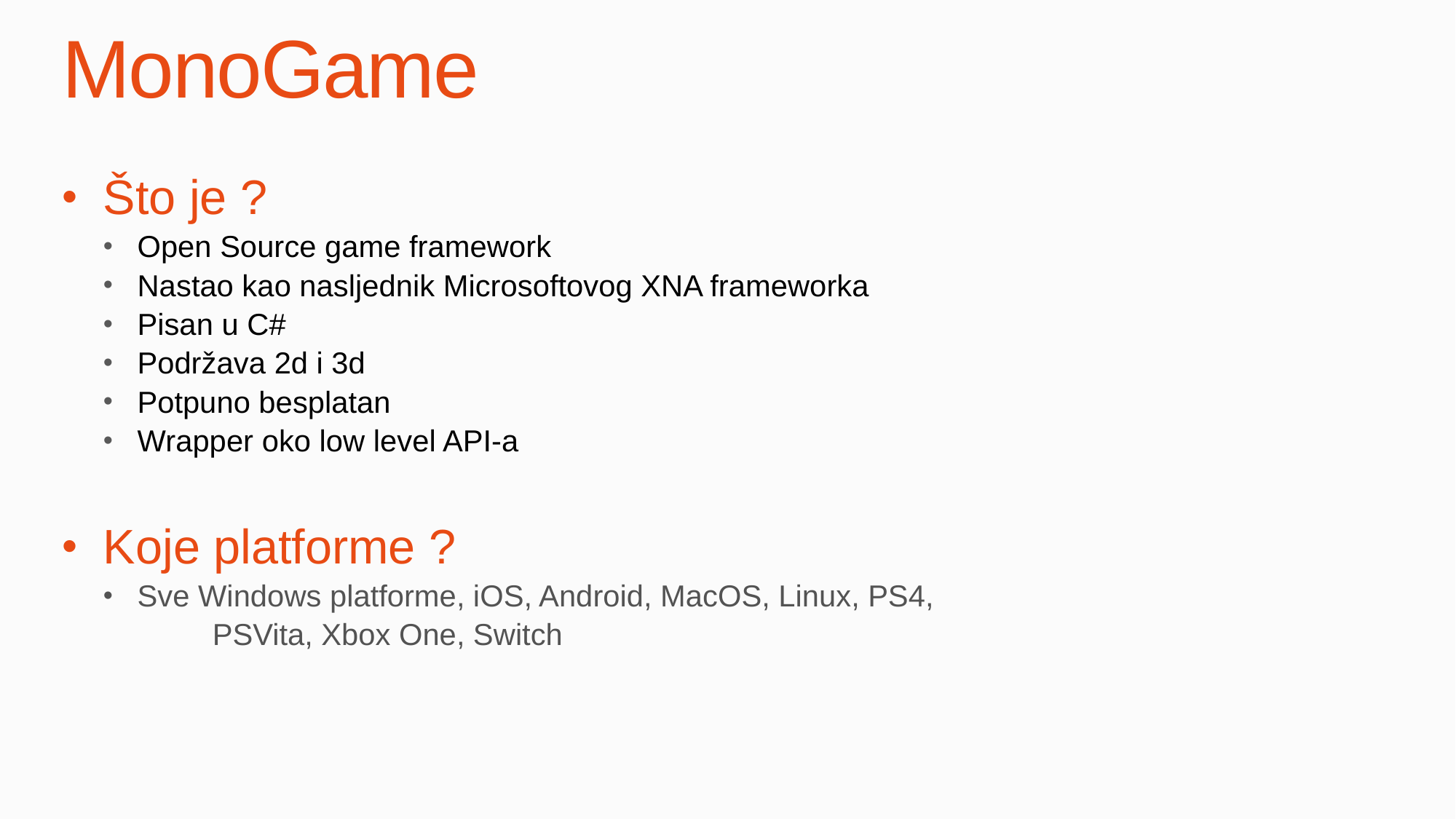

# MonoGame
Što je ?
Open Source game framework
Nastao kao nasljednik Microsoftovog XNA frameworka
Pisan u C#
Podržava 2d i 3d
Potpuno besplatan
Wrapper oko low level API-a

Koje platforme ?
Sve Windows platforme, iOS, Android, MacOS, Linux, PS4,
	PSVita, Xbox One, Switch